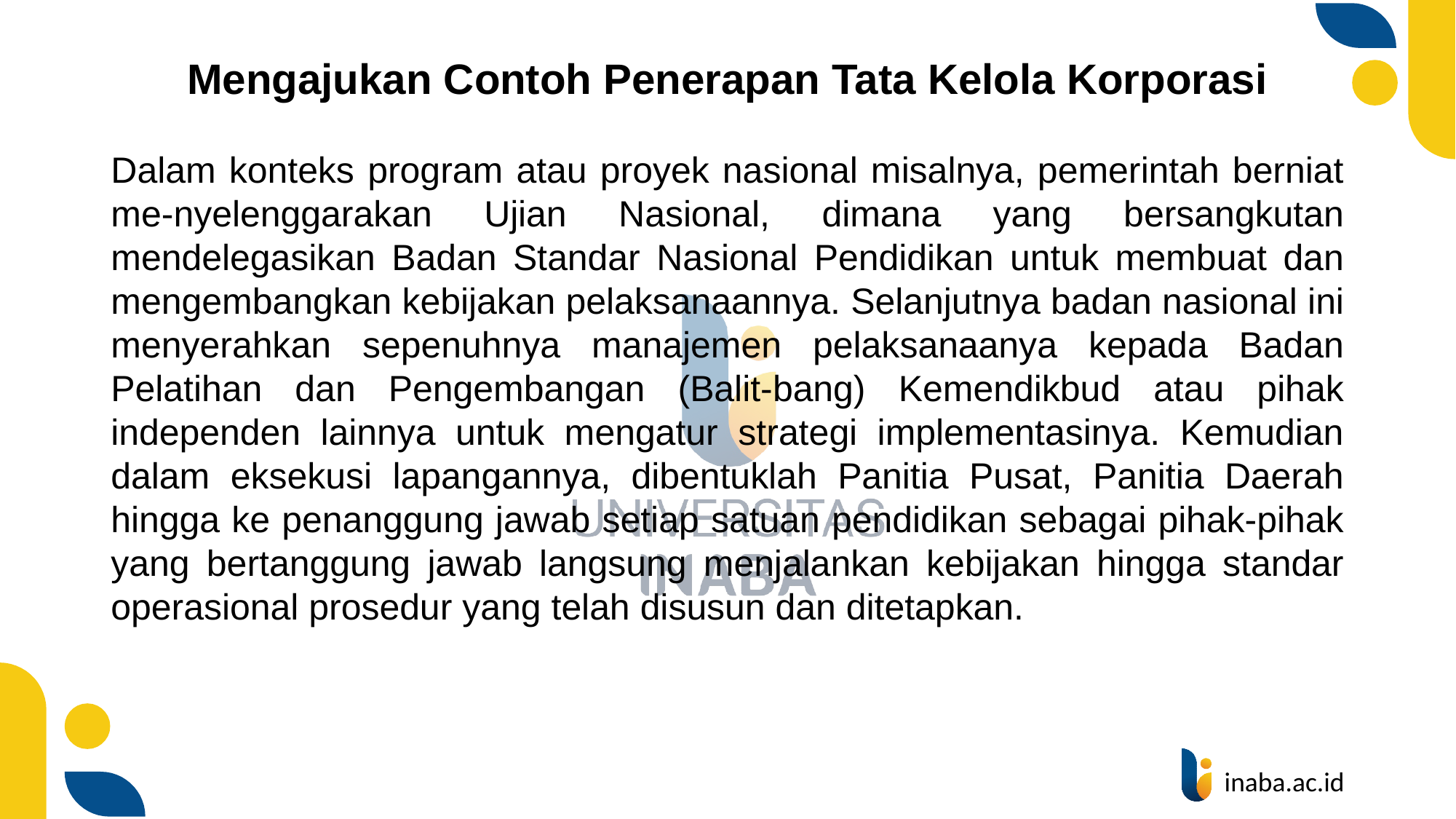

# Mengajukan Contoh Penerapan Tata Kelola Korporasi
Dalam konteks program atau proyek nasional misalnya, pemerintah berniat me-nyelenggarakan Ujian Nasional, dimana yang bersangkutan mendelegasikan Badan Standar Nasional Pendidikan untuk membuat dan mengembangkan kebi­jakan pelaksanaannya. Selanjutnya badan nasional ini menyerahkan sepenuhnya manajemen pelaksanaanya kepada Badan Pelatihan dan Pengembangan (Balit-bang) Kemendikbud atau pihak independen lainnya untuk mengatur strategi implementasinya. Kemudian dalam eksekusi lapangannya, dibentuklah Panitia Pusat, Panitia Daerah hingga ke penanggung jawab setiap satuan pendidikan sebagai pihak-pihak yang bertanggung jawab langsung menjalankan kebijakan hingga standar operasional prosedur yang telah disusun dan ditetapkan.